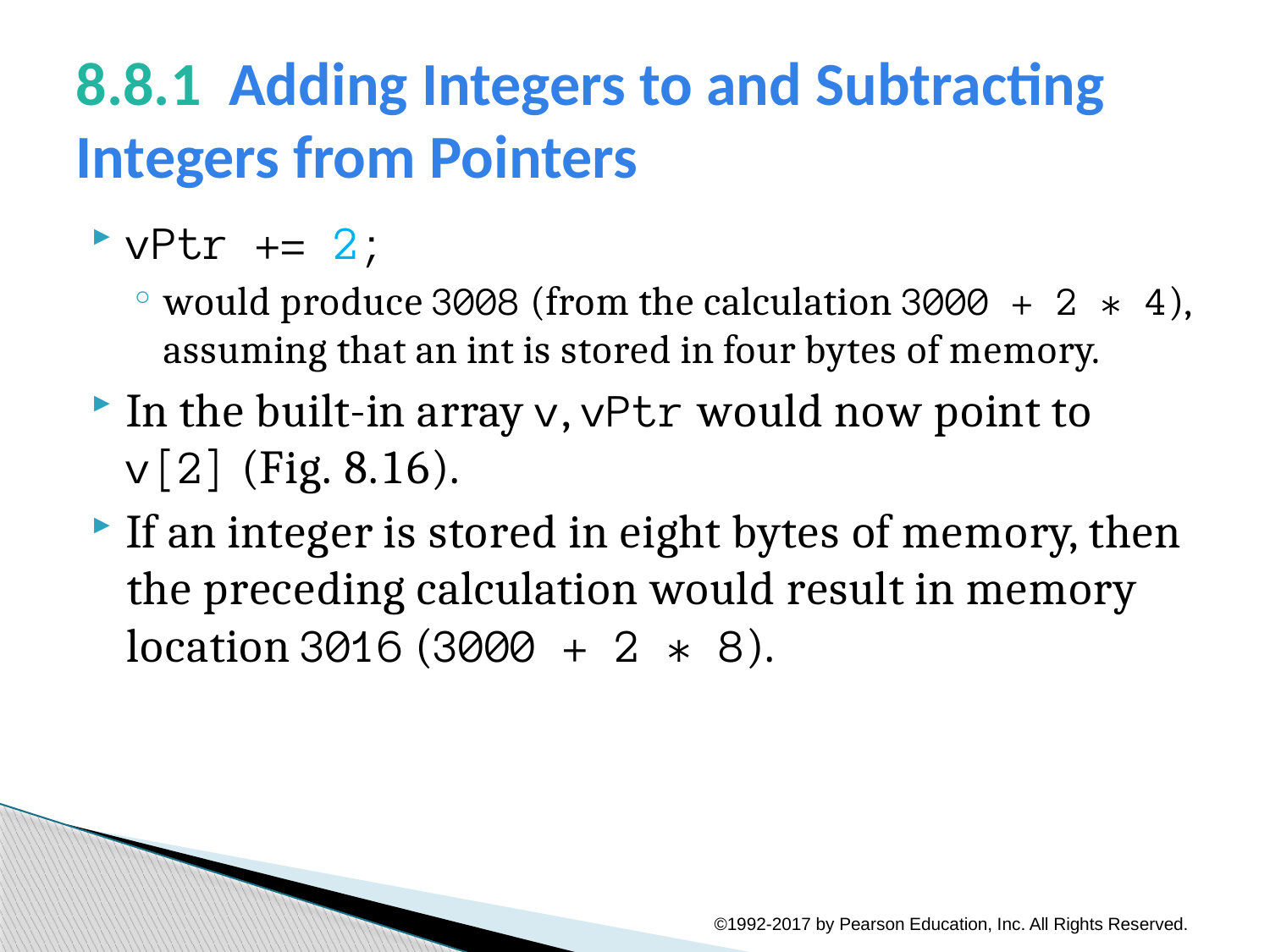

# 8.8.1  Adding Integers to and Subtracting Integers from Pointers
vPtr += 2;
would produce 3008 (from the calculation 3000 + 2 * 4), assuming that an int is stored in four bytes of memory.
In the built-in array v, vPtr would now point to v[2] (Fig. 8.16).
If an integer is stored in eight bytes of memory, then the preceding calculation would result in memory location 3016 (3000 + 2 * 8).
©1992-2017 by Pearson Education, Inc. All Rights Reserved.